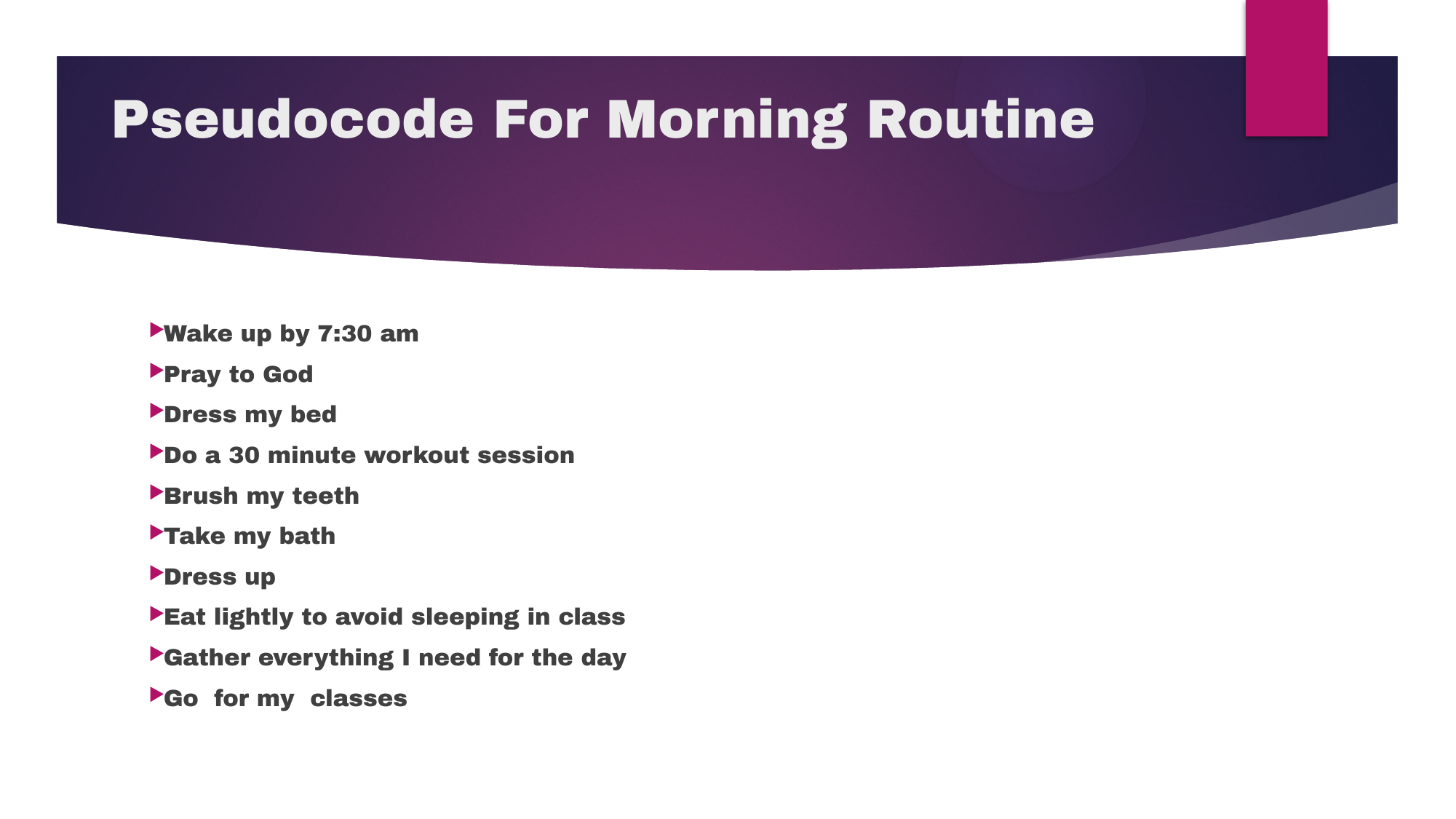

# Pseudocode For Morning Routine
Wake up by 7:30 am
Pray to God
Dress my bed
Do a 30 minute workout session
Brush my teeth
Take my bath
Dress up
Eat lightly to avoid sleeping in class
Gather everything I need for the day
Go  for my  classes